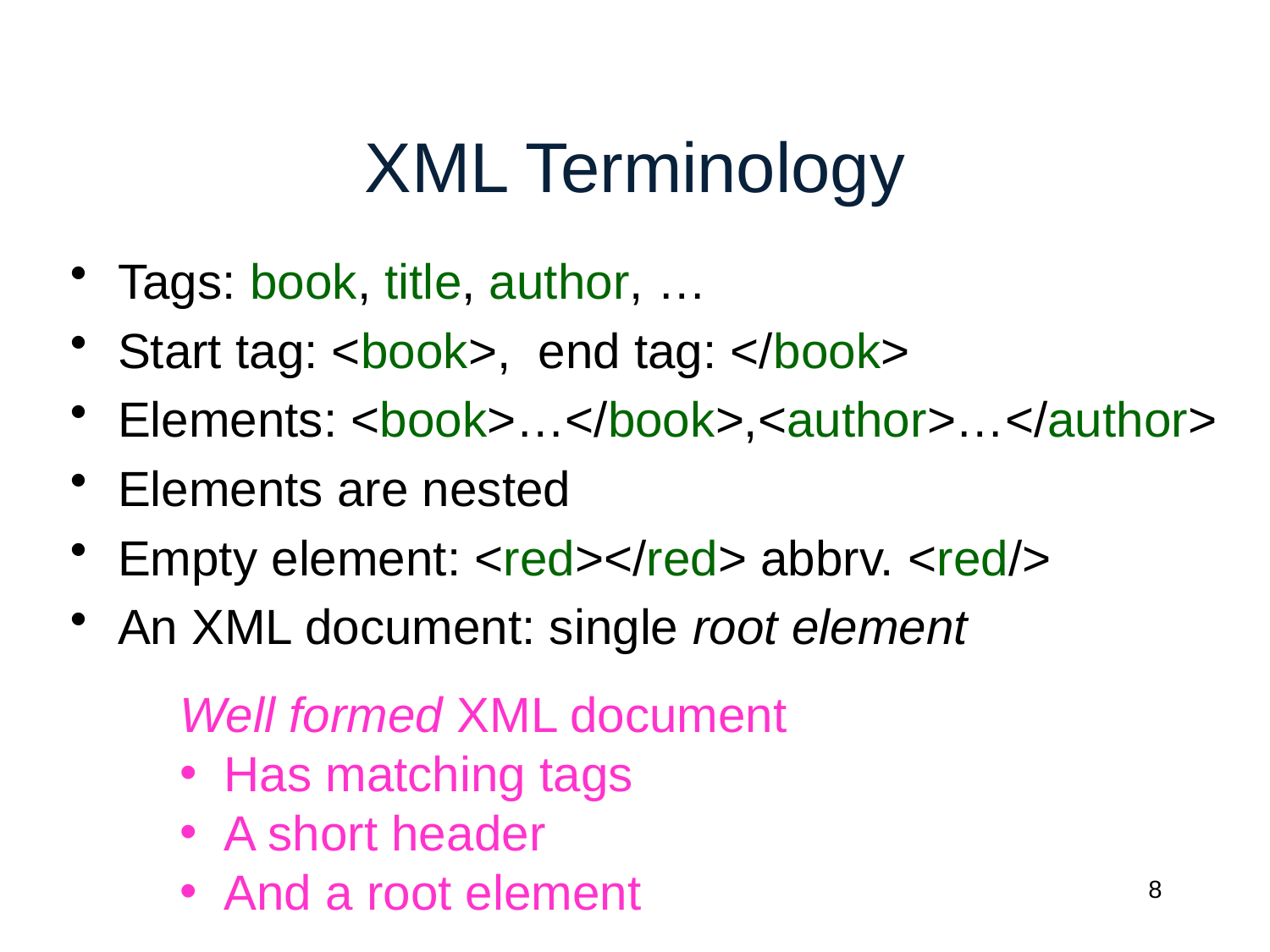

# XML Terminology
Tags: book, title, author, …
Start tag: <book>,  end tag: </book>
Elements: <book>…</book>,<author>…</author>
Elements are nested
Empty element: <red></red> abbrv. <red/>
An XML document: single root element
Well formed XML document
 Has matching tags
 A short header
 And a root element
8